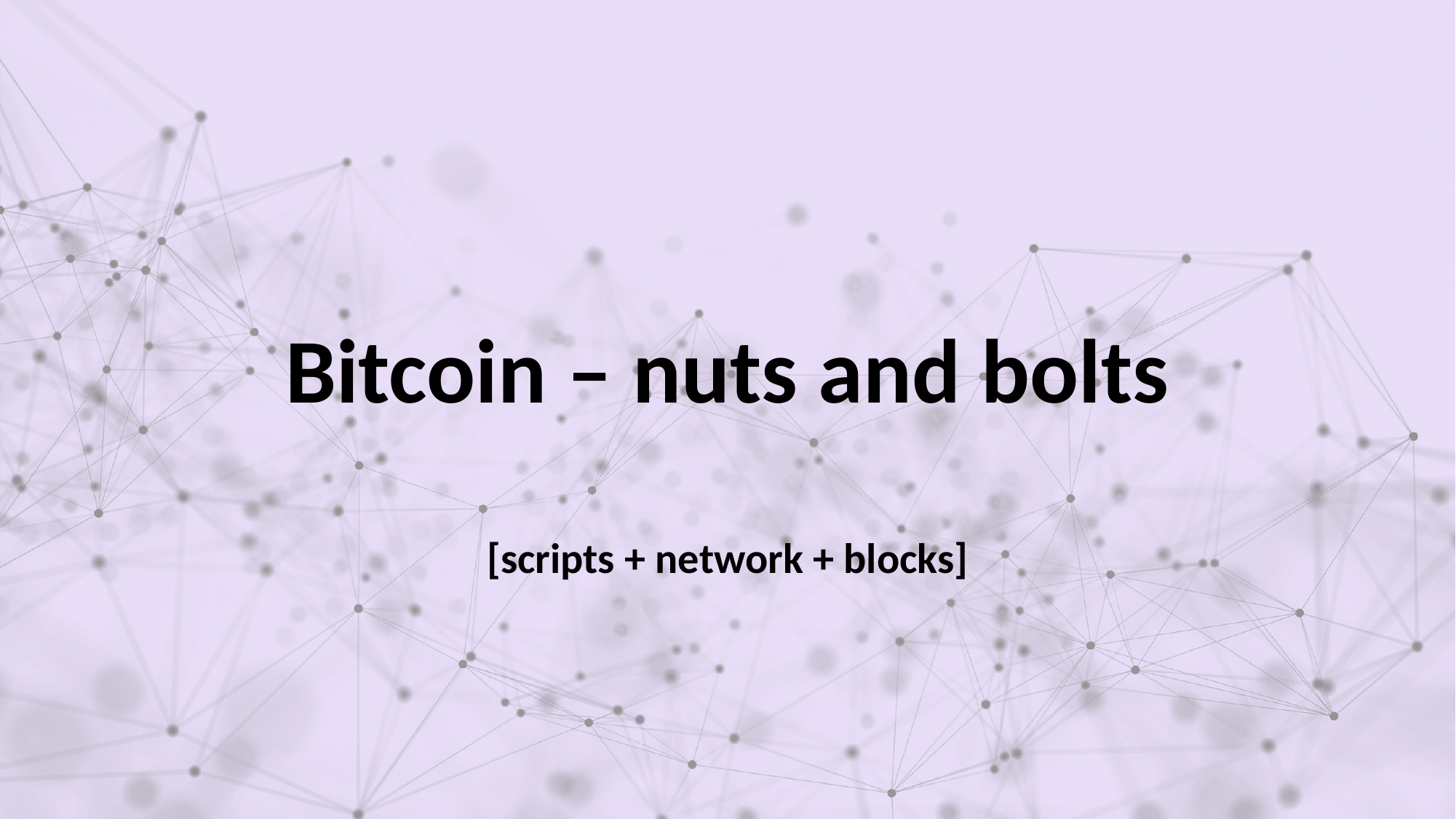

# Bitcoin – nuts and bolts [scripts + network + blocks]